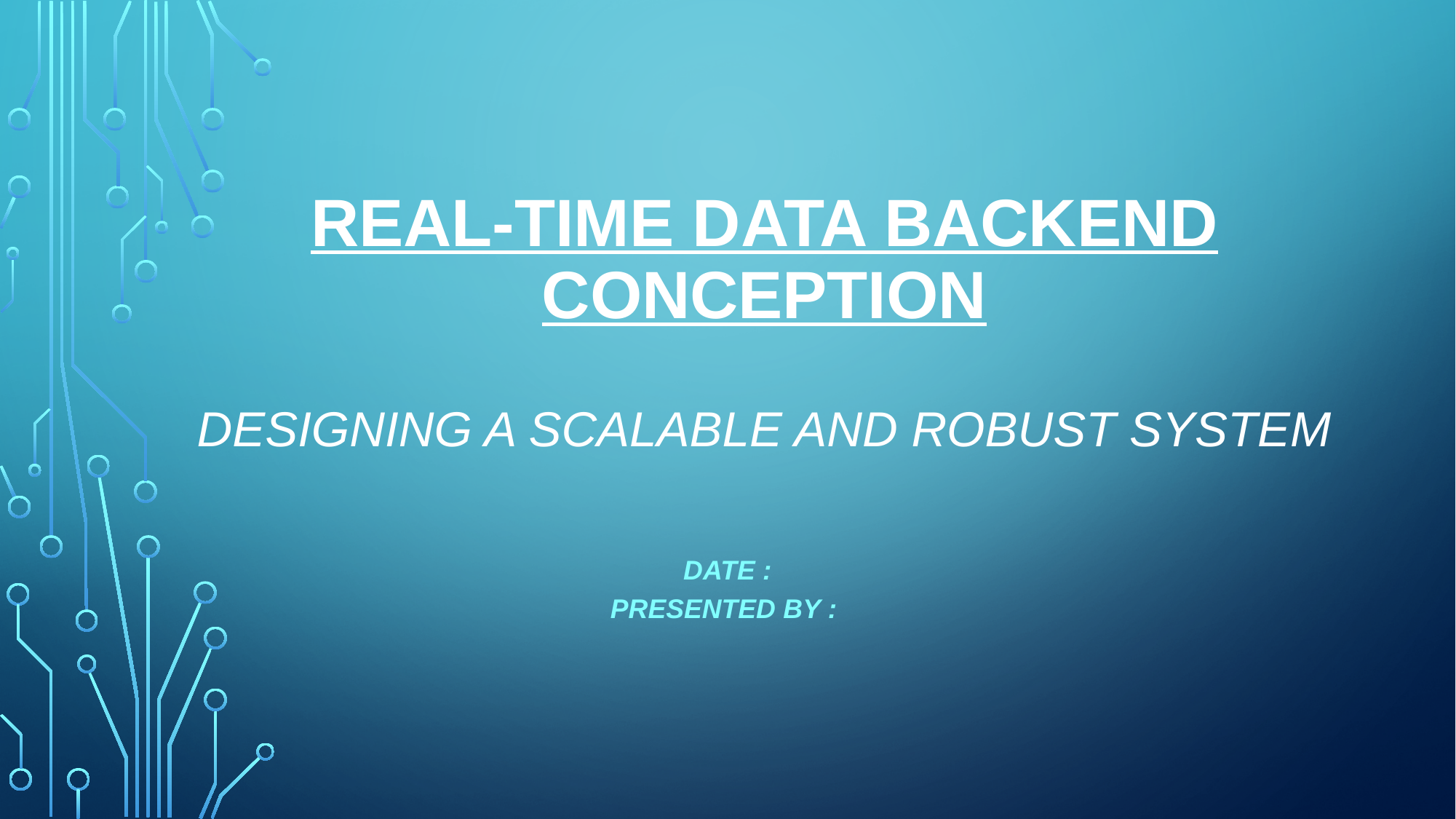

# Real-time Data Backend Conception Designing a Scalable and Robust System
Date :
Presented by :